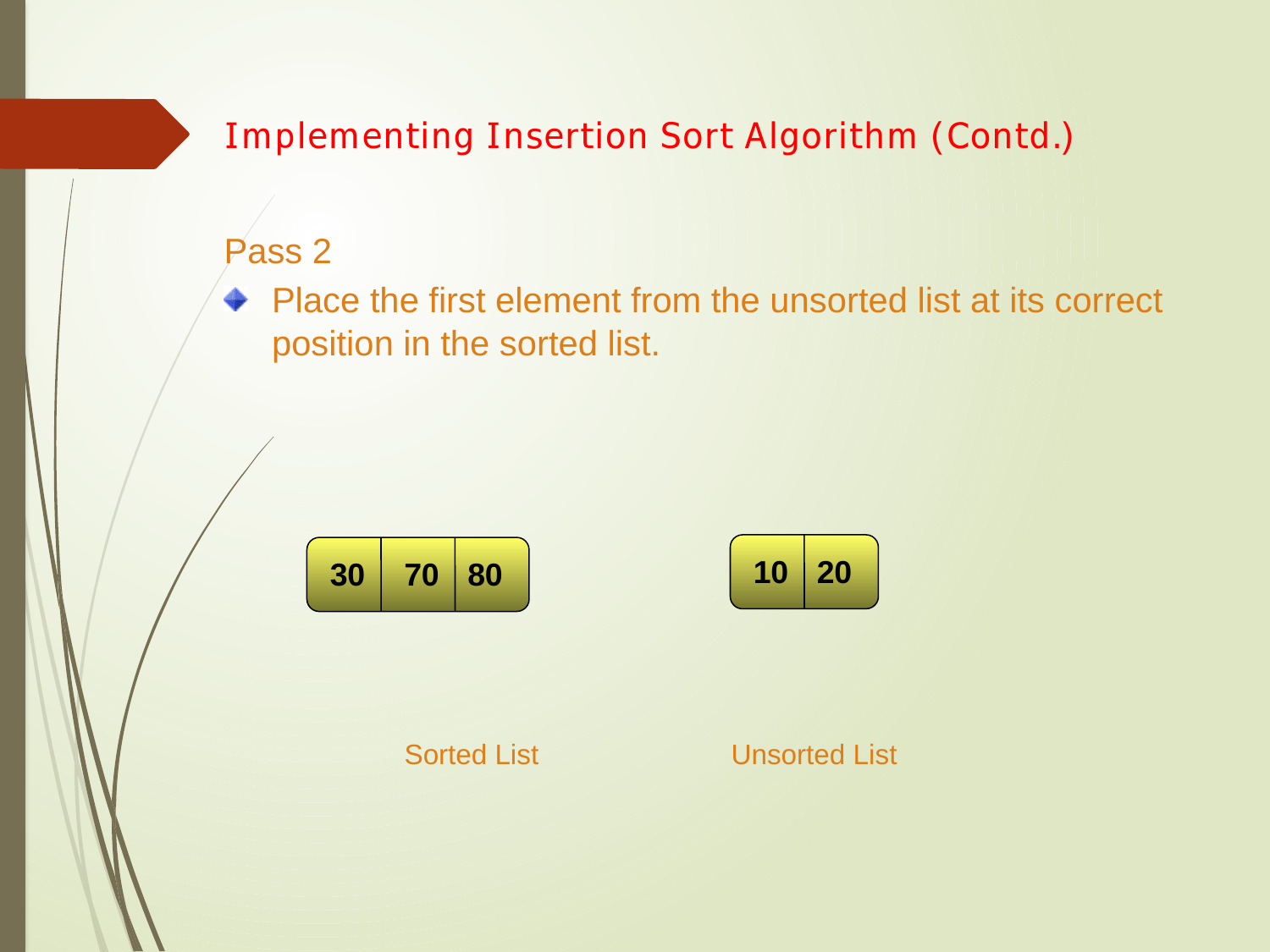

Implementing Insertion Sort Algorithm (Contd.)
Pass 2
Place the first element from the unsorted list at its correct position in the sorted list.

10
20

30
70
80
Sorted List
Unsorted List